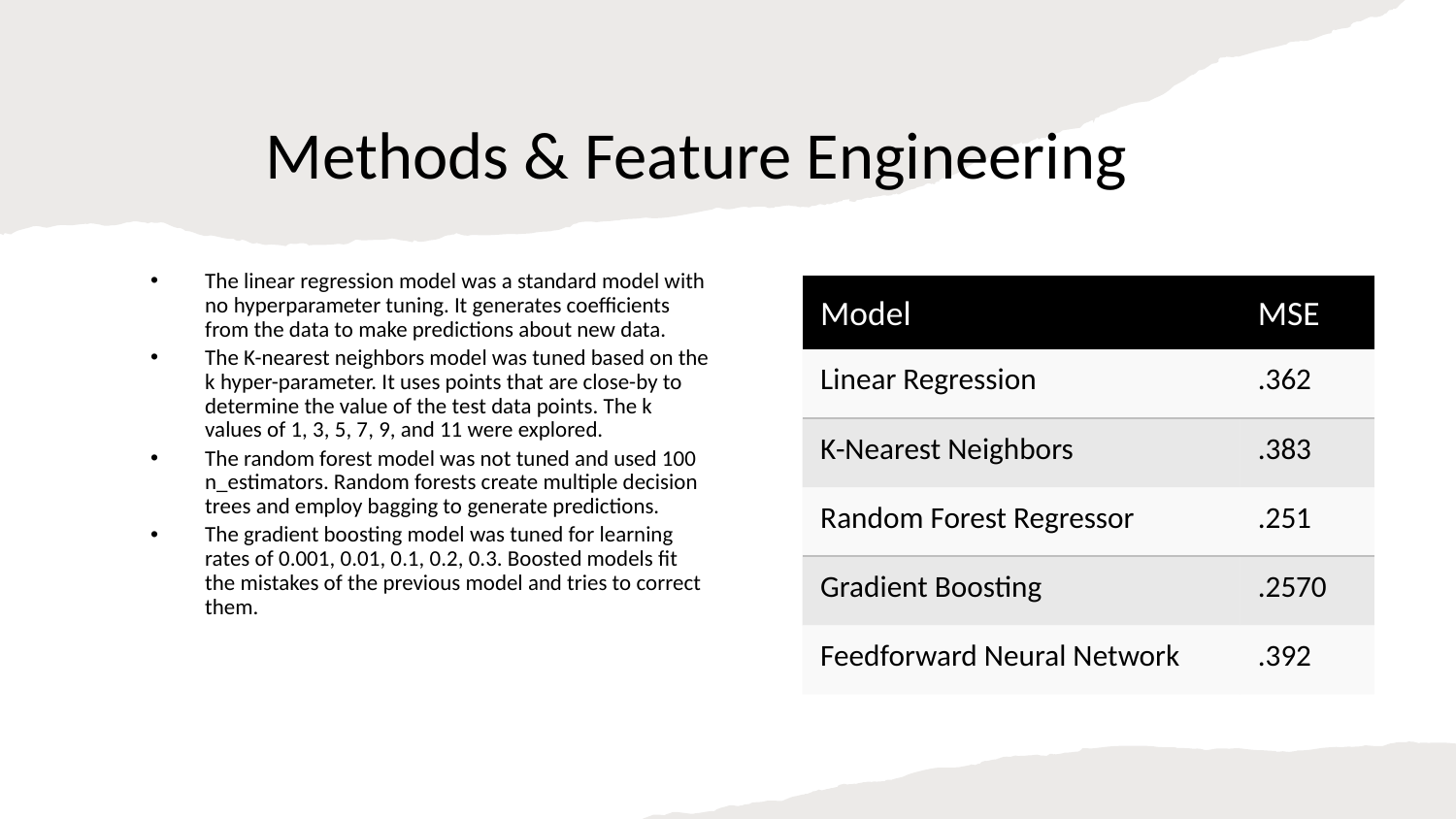

# Methods & Feature Engineering
The linear regression model was a standard model with no hyperparameter tuning. It generates coefficients from the data to make predictions about new data.
The K-nearest neighbors model was tuned based on the k hyper-parameter. It uses points that are close-by to determine the value of the test data points. The k values of 1, 3, 5, 7, 9, and 11 were explored.
The random forest model was not tuned and used 100 n_estimators. Random forests create multiple decision trees and employ bagging to generate predictions.
The gradient boosting model was tuned for learning rates of 0.001, 0.01, 0.1, 0.2, 0.3. Boosted models fit the mistakes of the previous model and tries to correct them.
| Model | MSE |
| --- | --- |
| Linear Regression | .362 |
| K-Nearest Neighbors | .383 |
| Random Forest Regressor | .251 |
| Gradient Boosting | .2570 |
| Feedforward Neural Network | .392 |